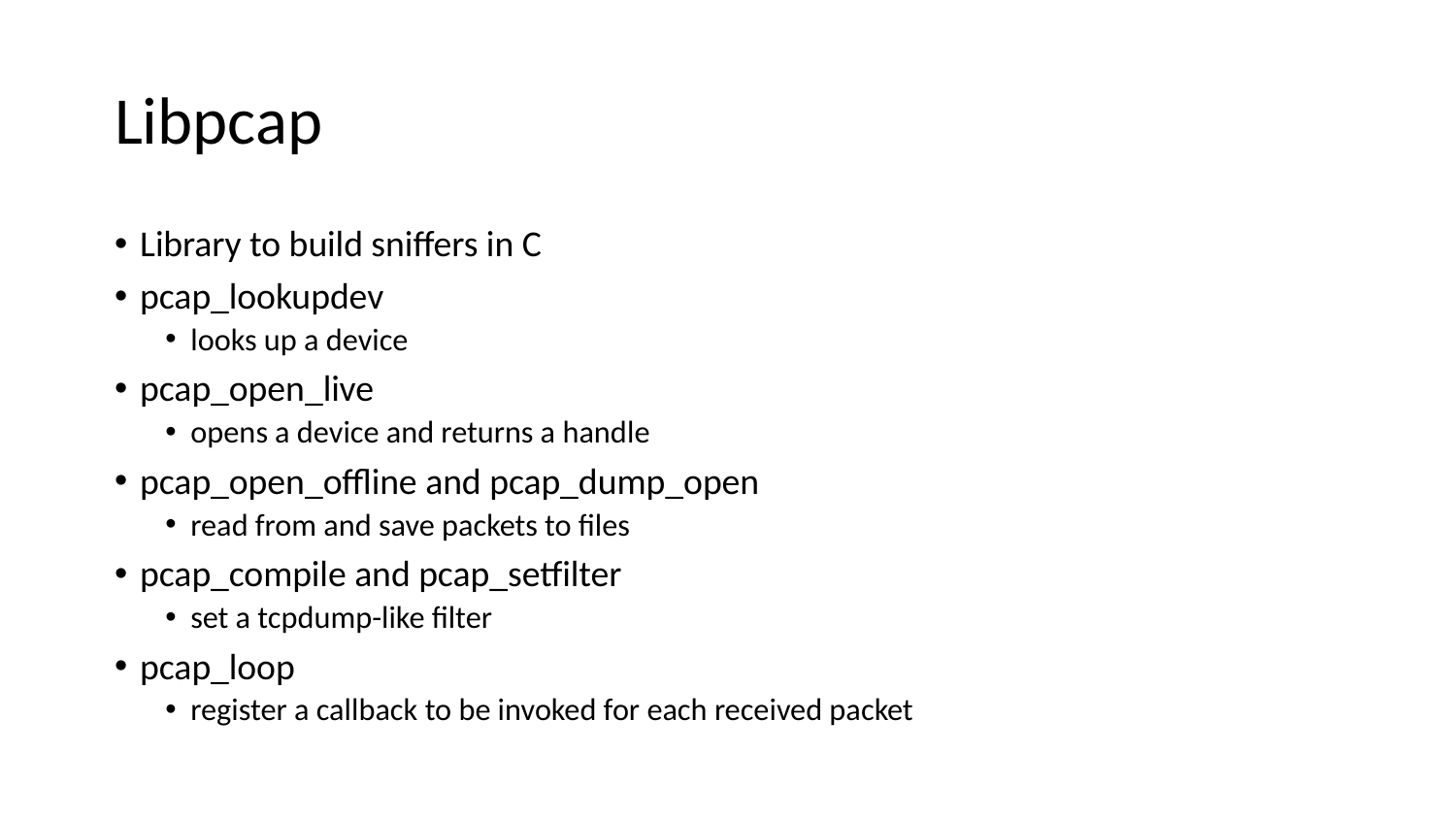

# Libpcap
Library to build sniffers in C
pcap_lookupdev
looks up a device
pcap_open_live
opens a device and returns a handle
pcap_open_offline and pcap_dump_open
read from and save packets to files
pcap_compile and pcap_setfilter
set a tcpdump-like filter
pcap_loop
register a callback to be invoked for each received packet